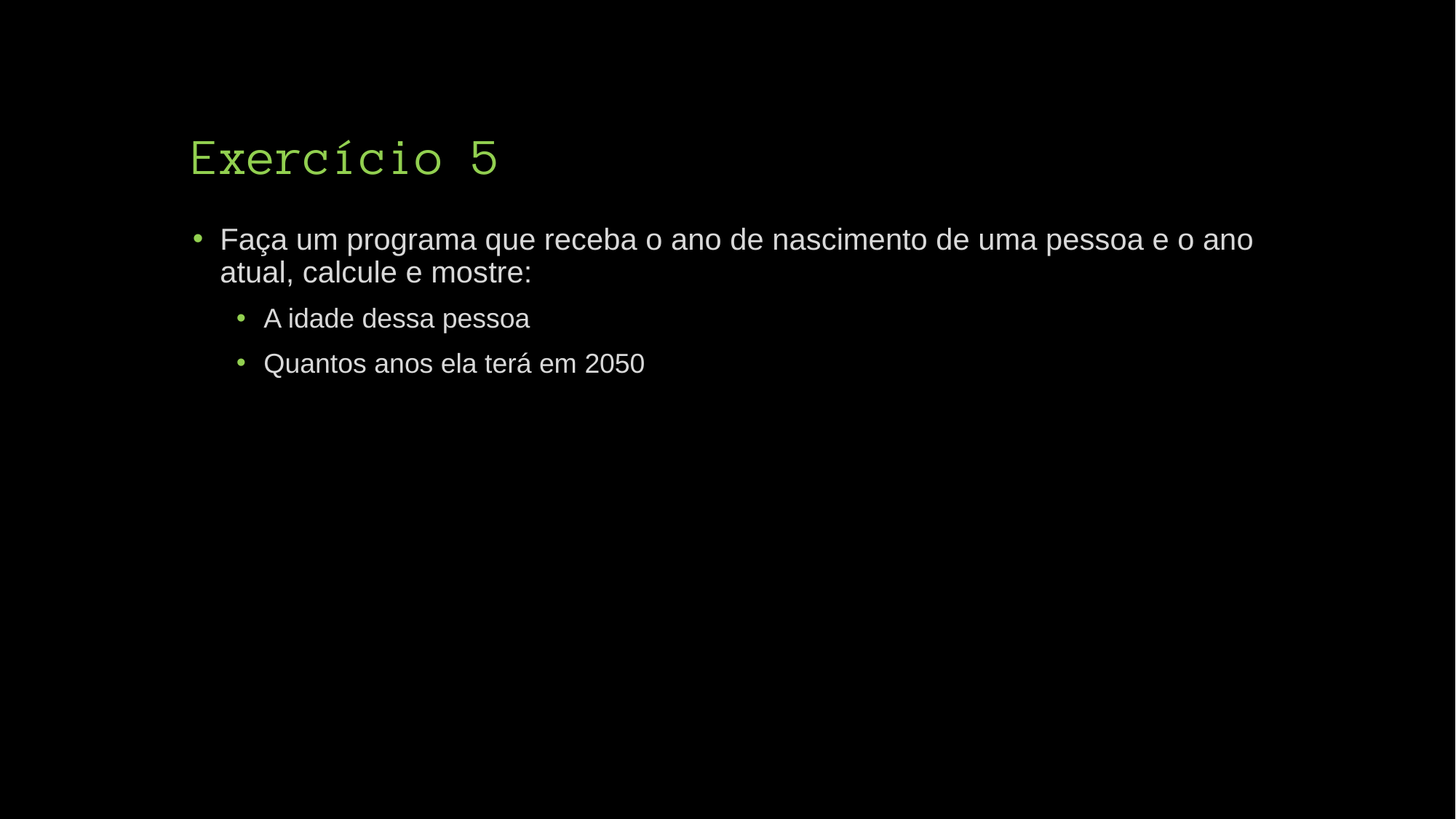

# Exercício 5
Faça um programa que receba o ano de nascimento de uma pessoa e o ano atual, calcule e mostre:
A idade dessa pessoa
Quantos anos ela terá em 2050